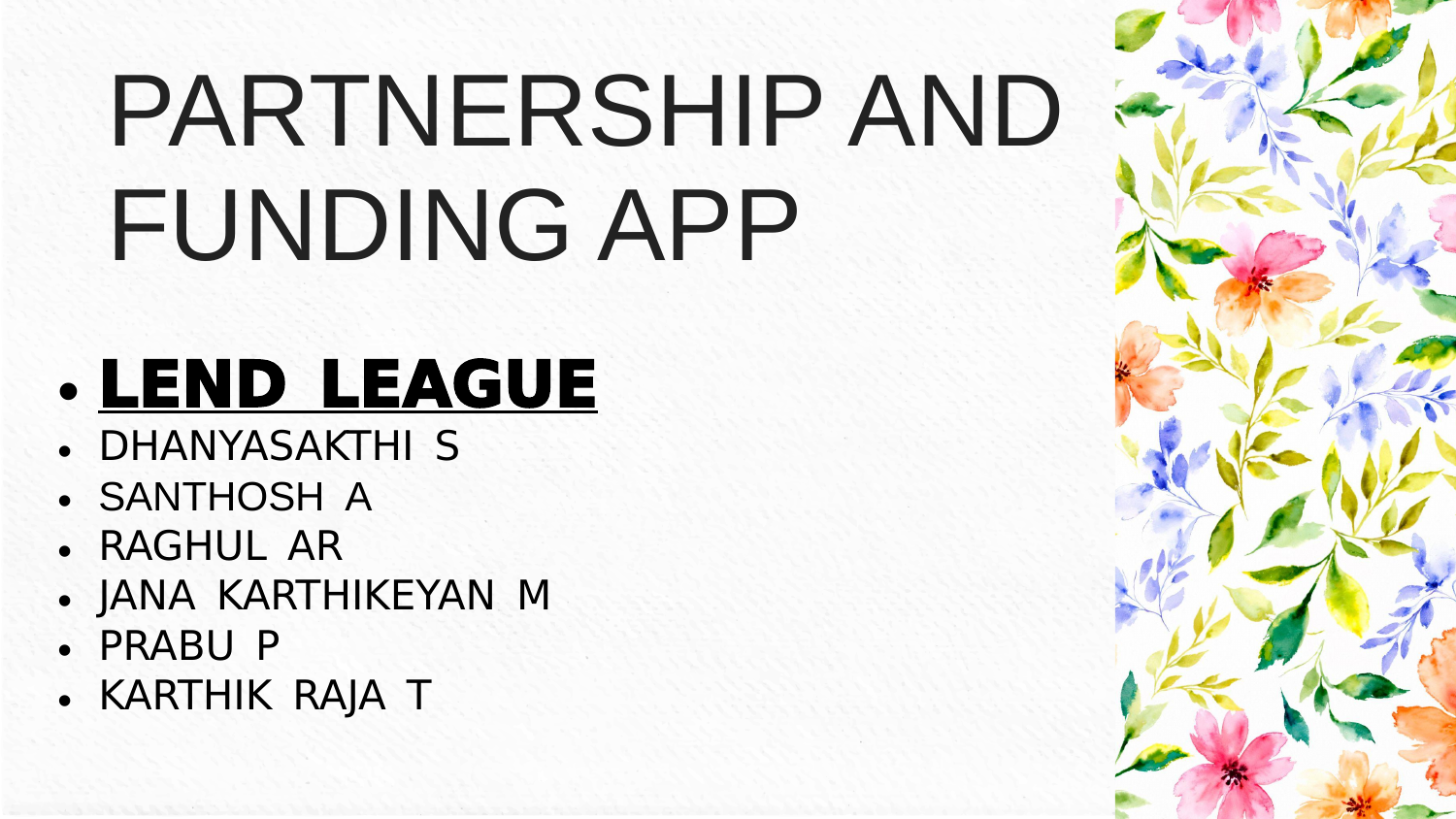

PARTNERSHIP AND FUNDING APP
# LEND LEAGUE
DHANYASAKTHI S
SANTHOSH A
RAGHUL AR
JANA KARTHIKEYAN M
PRABU P
KARTHIK RAJA T